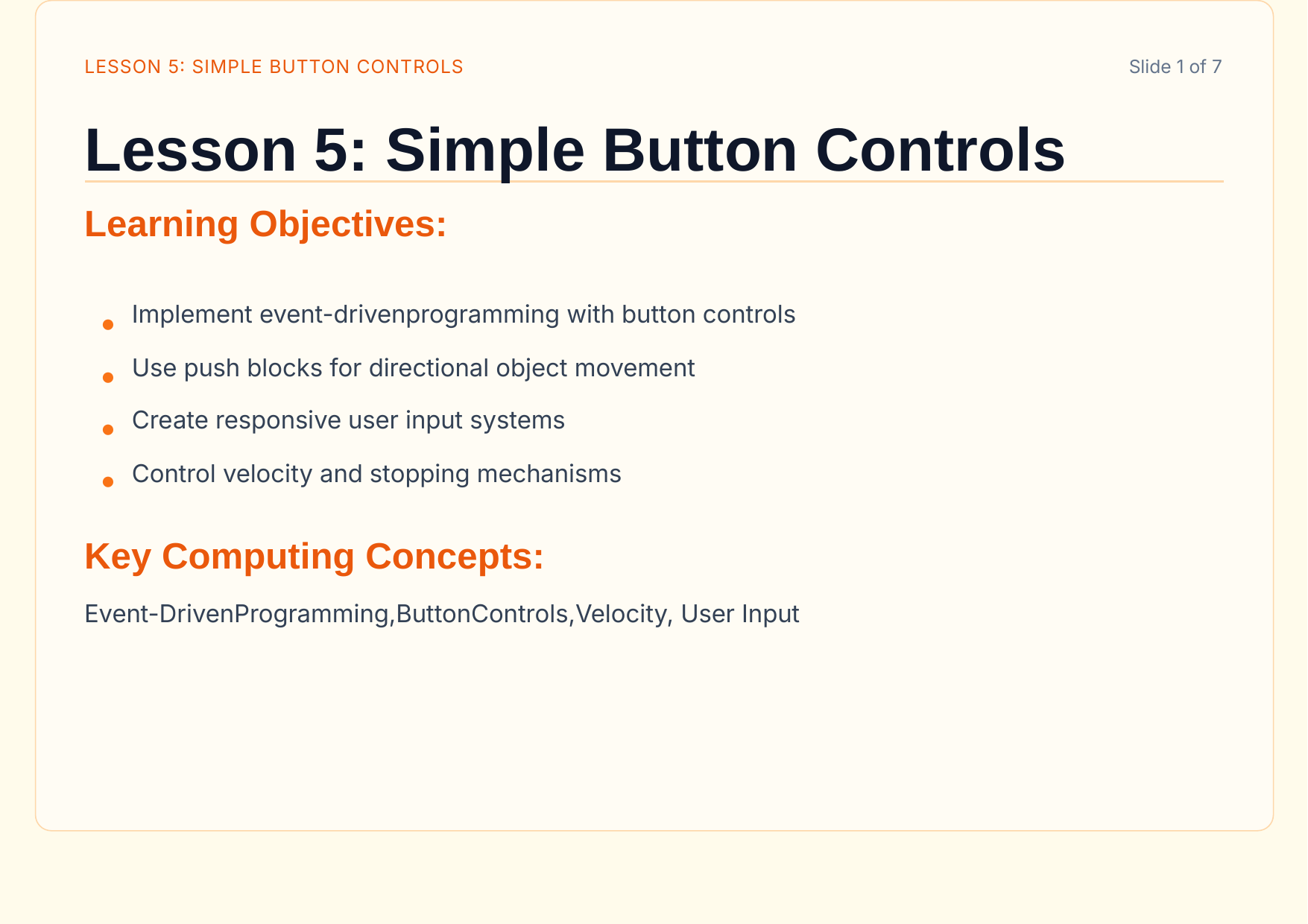

LESSON 5: SIMPLE BUTTON CONTROLS
Slide 1 of 7
Lesson 5: Simple Button Controls
Learning Objectives:

Implement event-drivenprogramming with button controls
● ● ● ●
Use push blocks for directional object movement
Create responsive user input systems
Control velocity and stopping mechanisms
Key Computing Concepts:

Event-DrivenProgramming,ButtonControls,Velocity, User Input